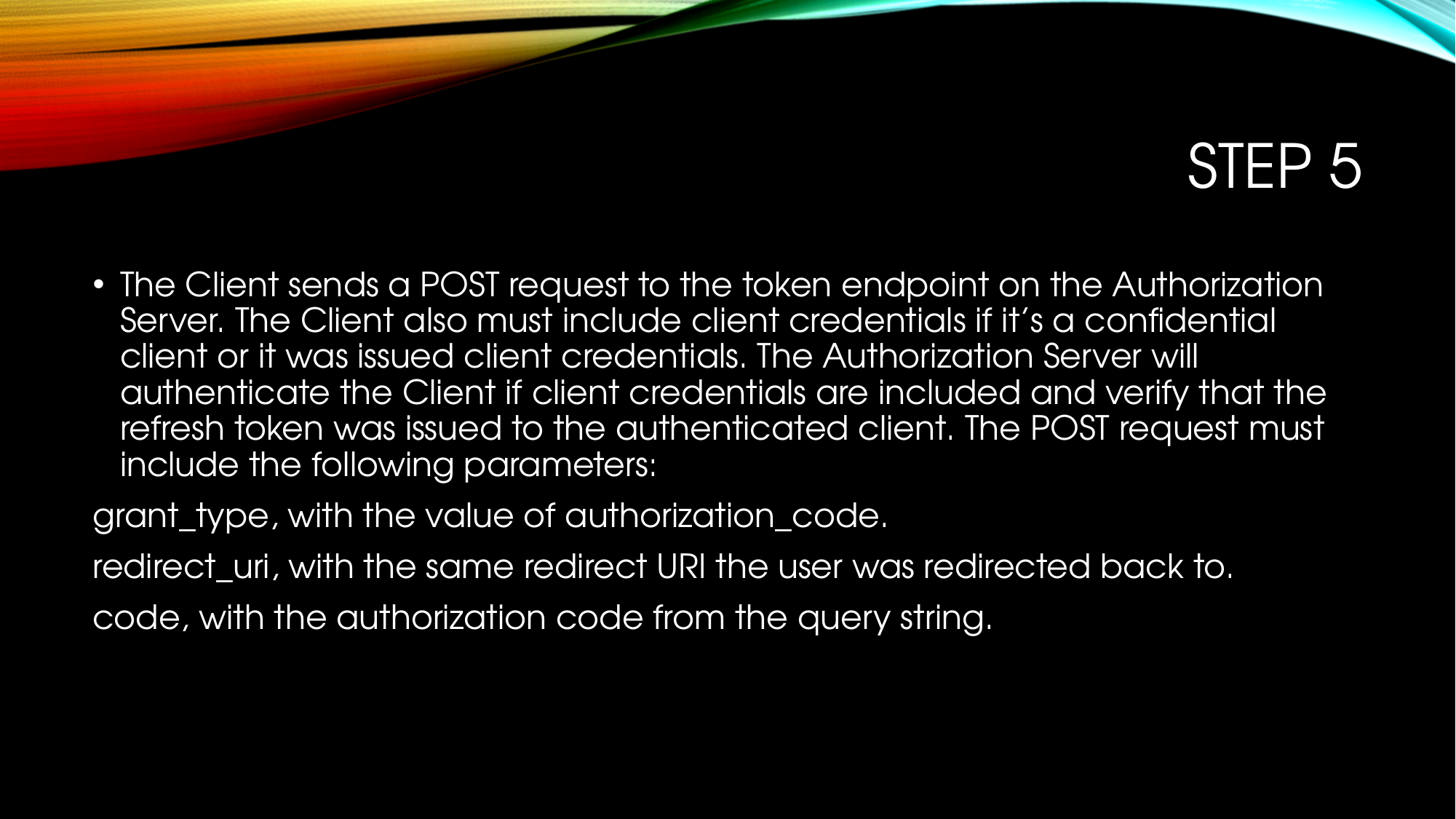

# Step 5
The Client sends a POST request to the token endpoint on the Authorization Server. The Client also must include client credentials if it’s a confidential client or it was issued client credentials. The Authorization Server will authenticate the Client if client credentials are included and verify that the refresh token was issued to the authenticated client. The POST request must include the following parameters:
grant_type, with the value of authorization_code.
redirect_uri, with the same redirect URI the user was redirected back to.
code, with the authorization code from the query string.